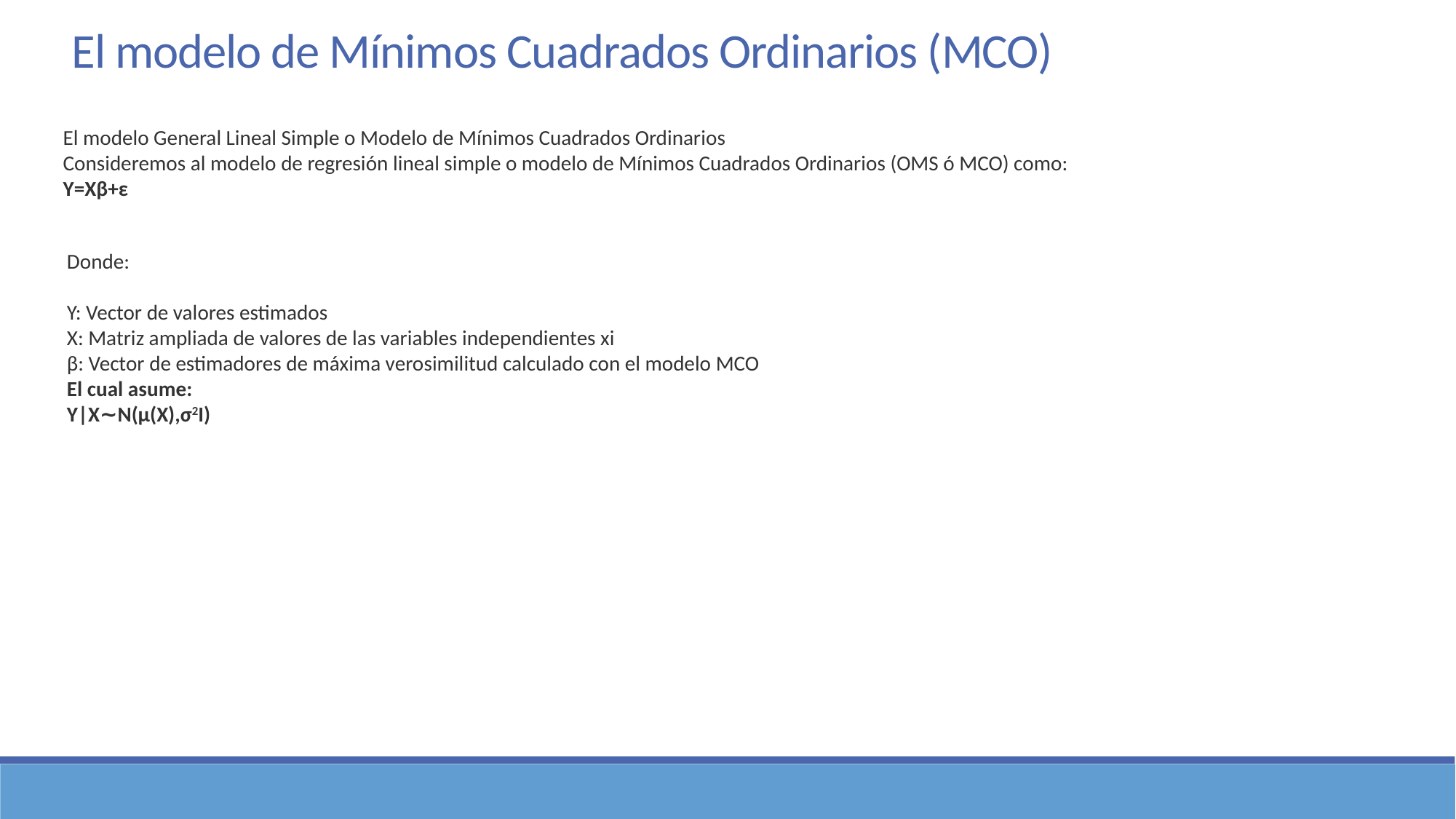

El modelo de Mínimos Cuadrados Ordinarios (MCO)
El modelo General Lineal Simple o Modelo de Mínimos Cuadrados Ordinarios
Consideremos al modelo de regresión lineal simple o modelo de Mínimos Cuadrados Ordinarios (OMS ó MCO) como:
Y=Xβ+ε
Donde:
Y: Vector de valores estimados
X: Matriz ampliada de valores de las variables independientes xi
β: Vector de estimadores de máxima verosimilitud calculado con el modelo MCO
El cual asume:
Y|X∼N(μ(X),σ2I)